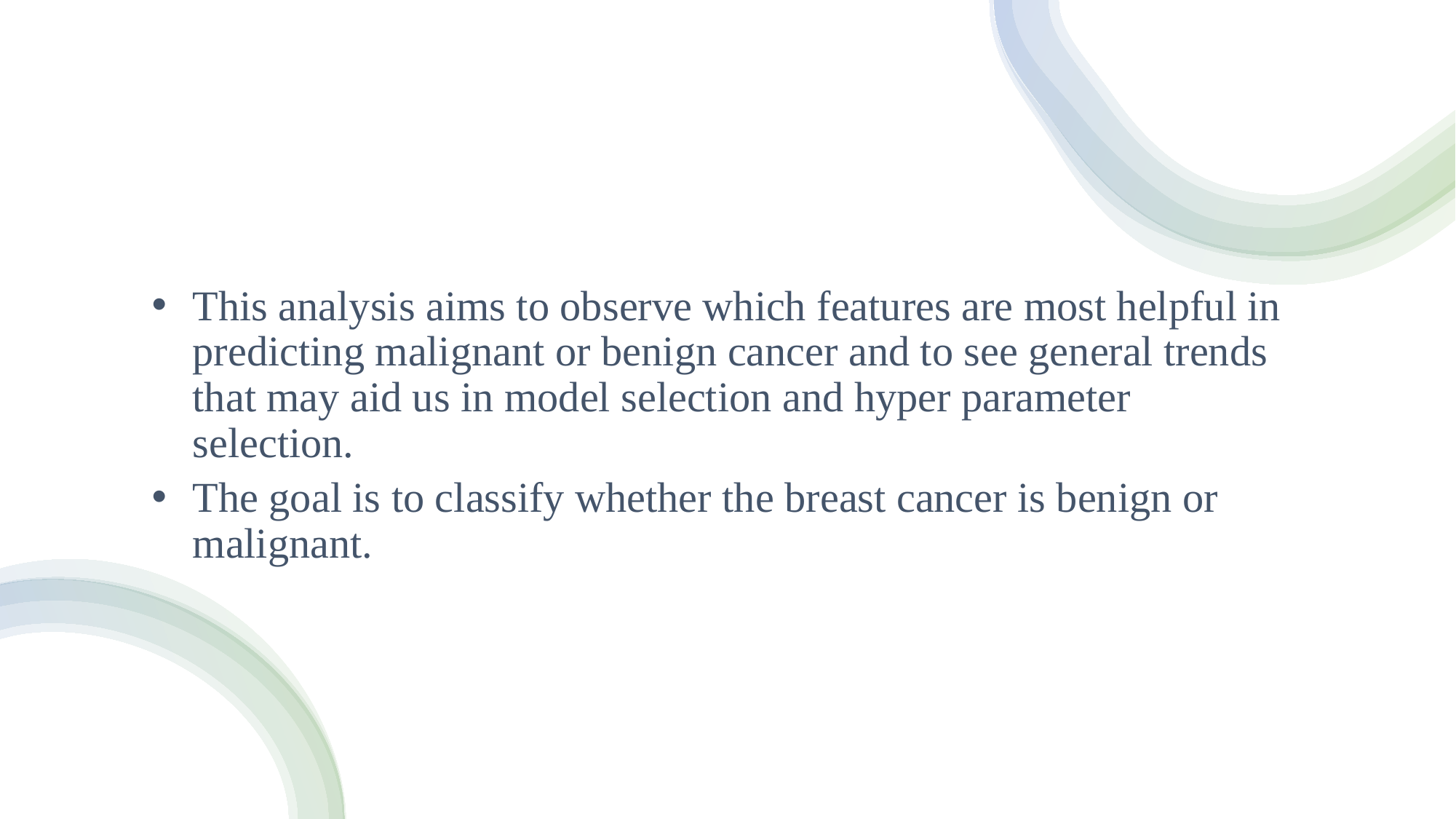

This analysis aims to observe which features are most helpful in predicting malignant or benign cancer and to see general trends that may aid us in model selection and hyper parameter selection.
The goal is to classify whether the breast cancer is benign or malignant.